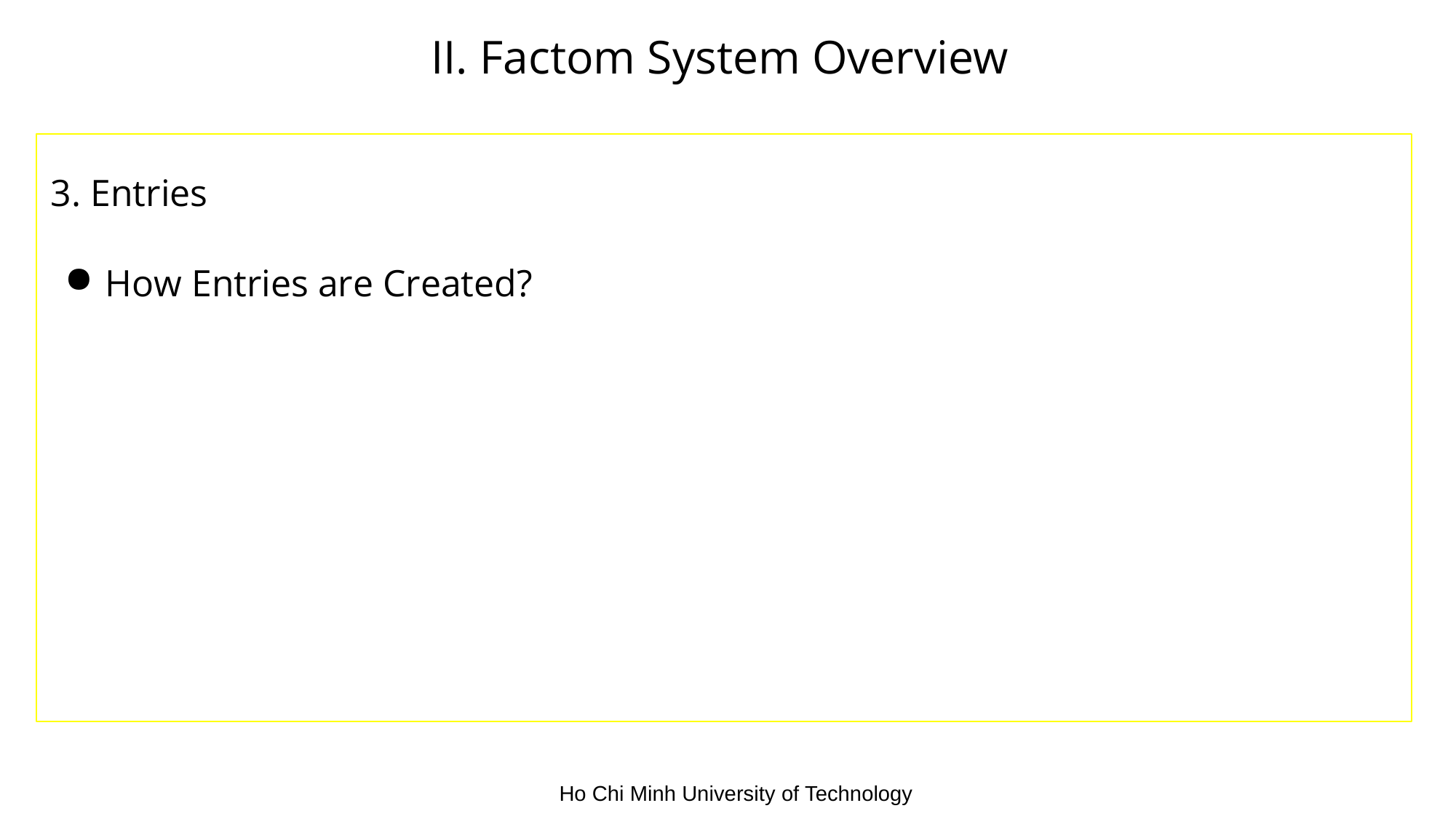

# II. Factom System Overview

3. Entries
How Entries are Created?

23
Ho Chi Minh University of Technology